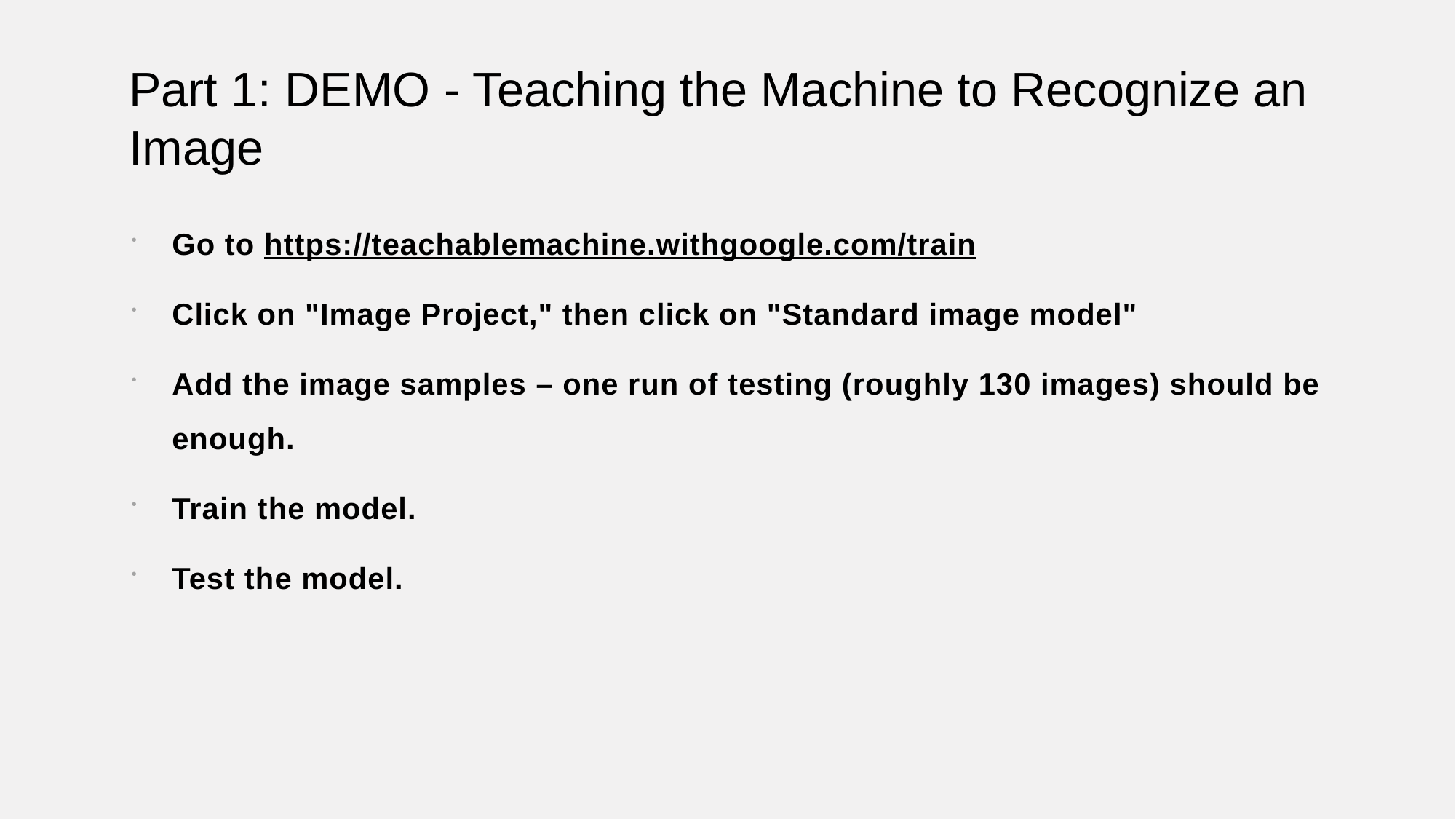

# Part 1: DEMO - Teaching the Machine to Recognize an Image
Go to https://teachablemachine.withgoogle.com/train
Click on "Image Project," then click on "Standard image model"
Add the image samples – one run of testing (roughly 130 images) should be enough.
Train the model.
Test the model.